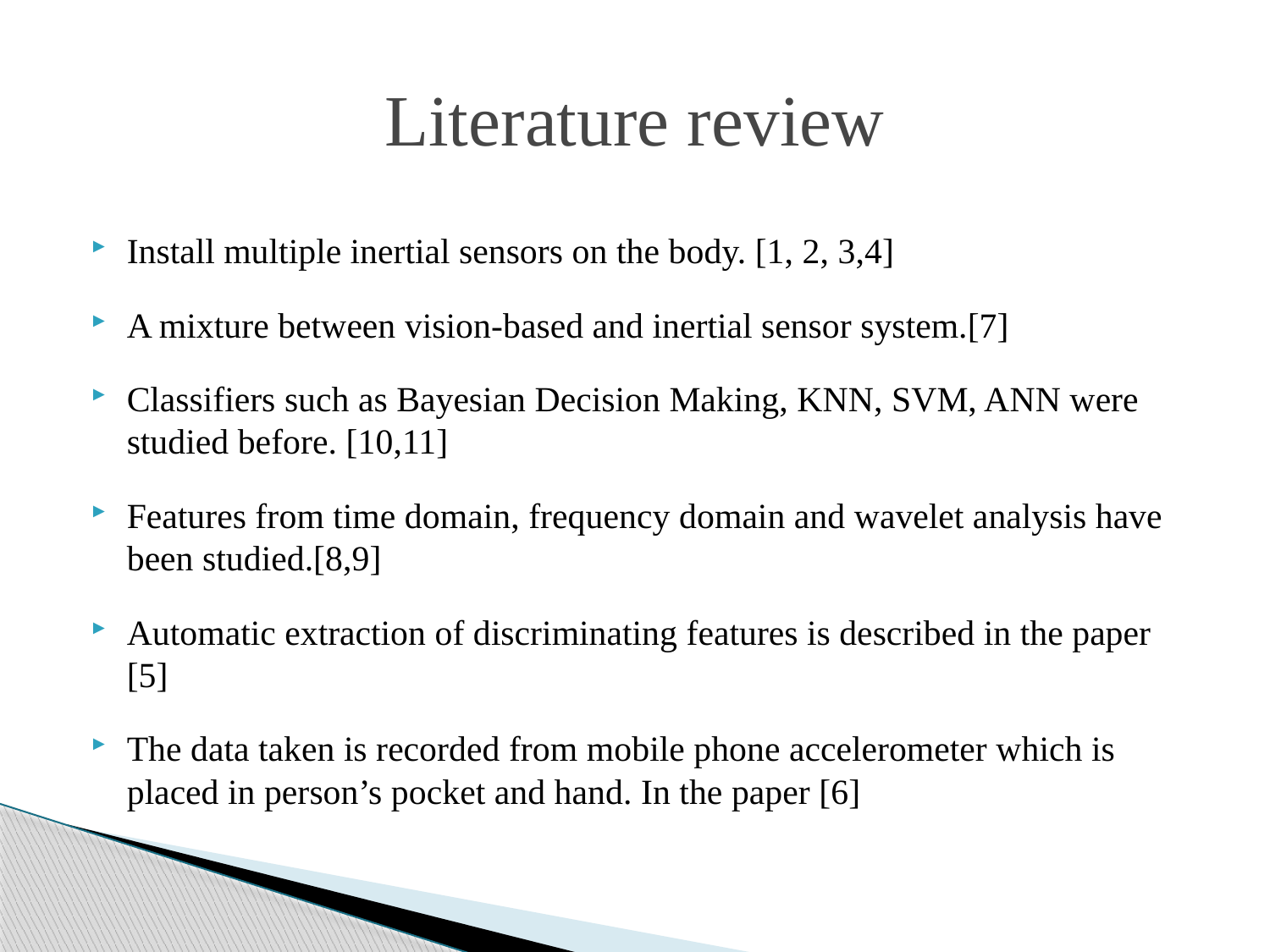

# Literature review

Install multiple inertial sensors on the body. [1, 2, 3,4]
A mixture between vision-based and inertial sensor system.[7]
Classifiers such as Bayesian Decision Making, KNN, SVM, ANN were studied before. [10,11]
Features from time domain, frequency domain and wavelet analysis have been studied.[8,9]
Automatic extraction of discriminating features is described in the paper [5]
The data taken is recorded from mobile phone accelerometer which is placed in person’s pocket and hand. In the paper [6]